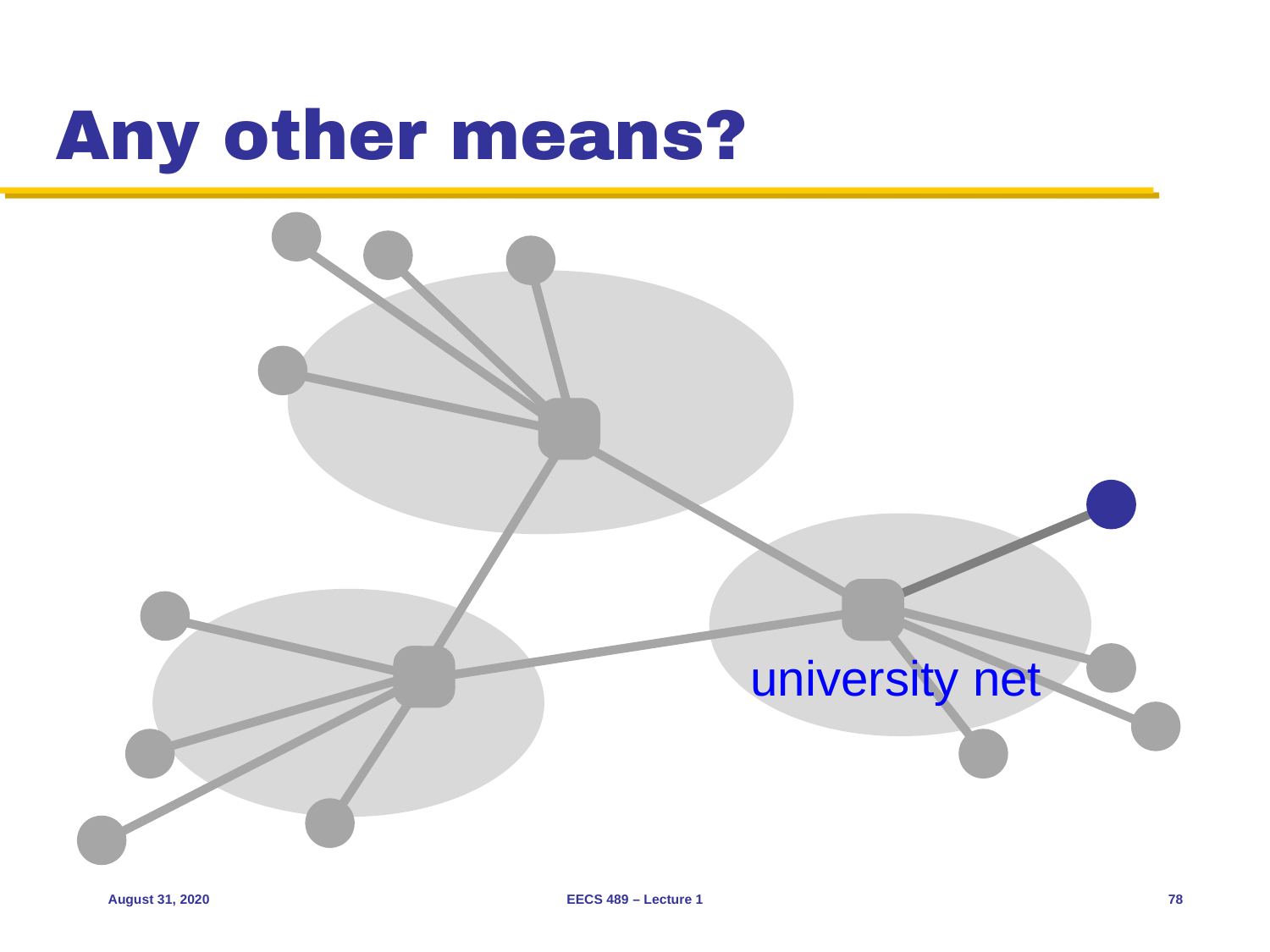

# Any other means?

university net

August 31, 2020
EECS 489 – Lecture 1
78